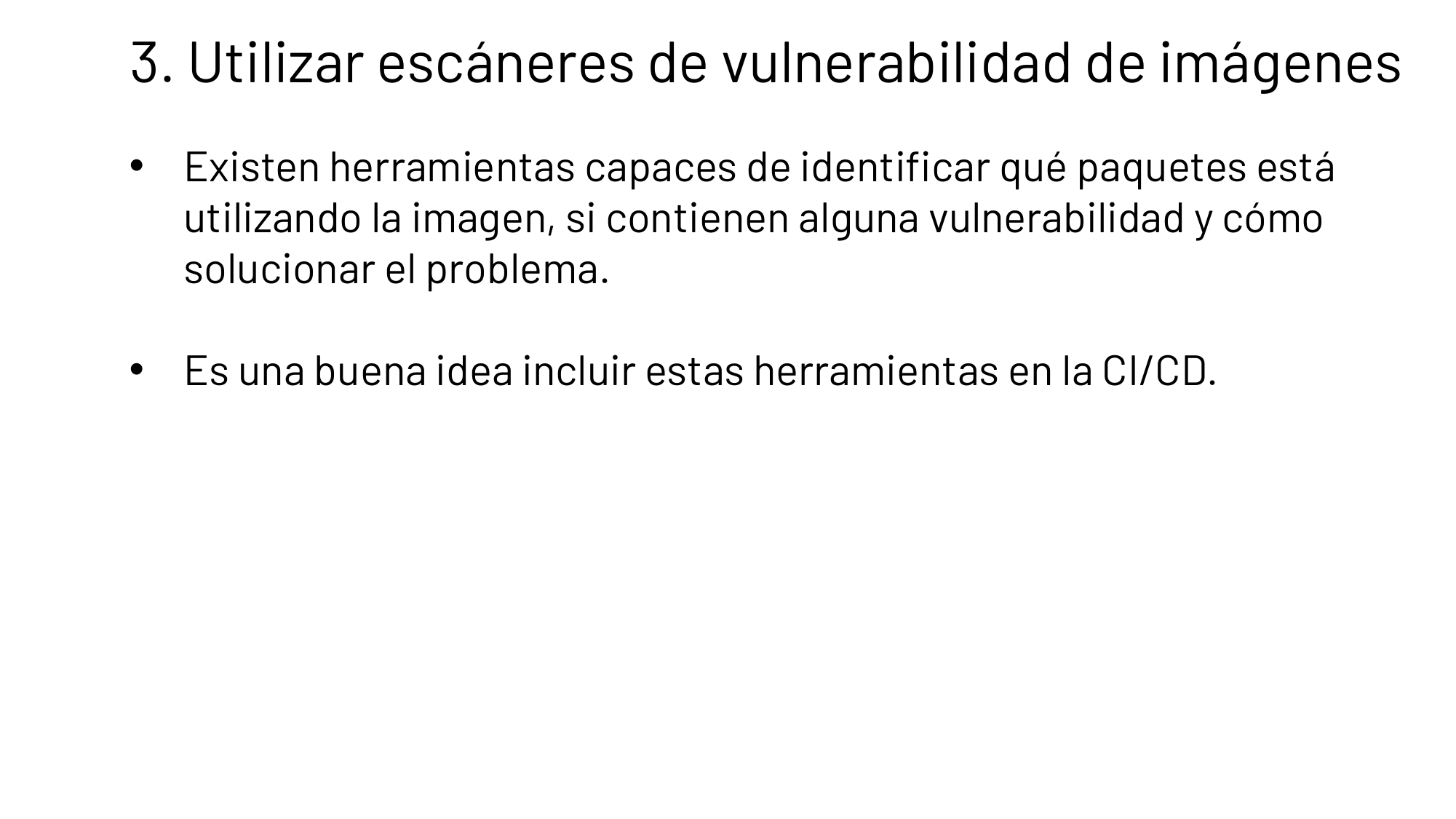

# 3. Utilizar escáneres de vulnerabilidad de imágenes
Existen herramientas capaces de identificar qué paquetes está utilizando la imagen, si contienen alguna vulnerabilidad y cómo solucionar el problema.
Es una buena idea incluir estas herramientas en la CI/CD.